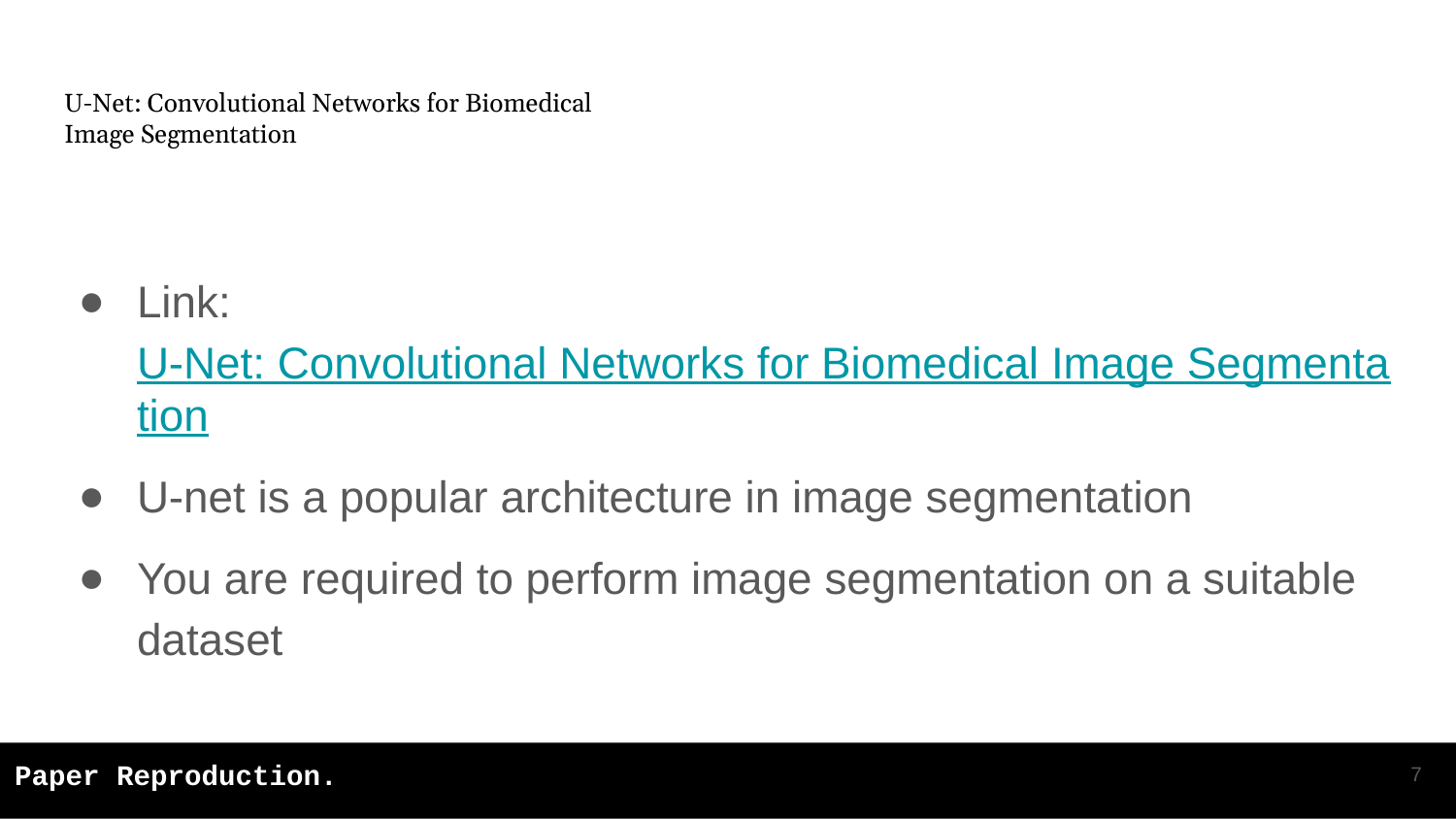

# U-Net: Convolutional Networks for Biomedical
Image Segmentation
Link: U-Net: Convolutional Networks for Biomedical Image Segmentation
U-net is a popular architecture in image segmentation
You are required to perform image segmentation on a suitable dataset
7
Paper Reproduction.